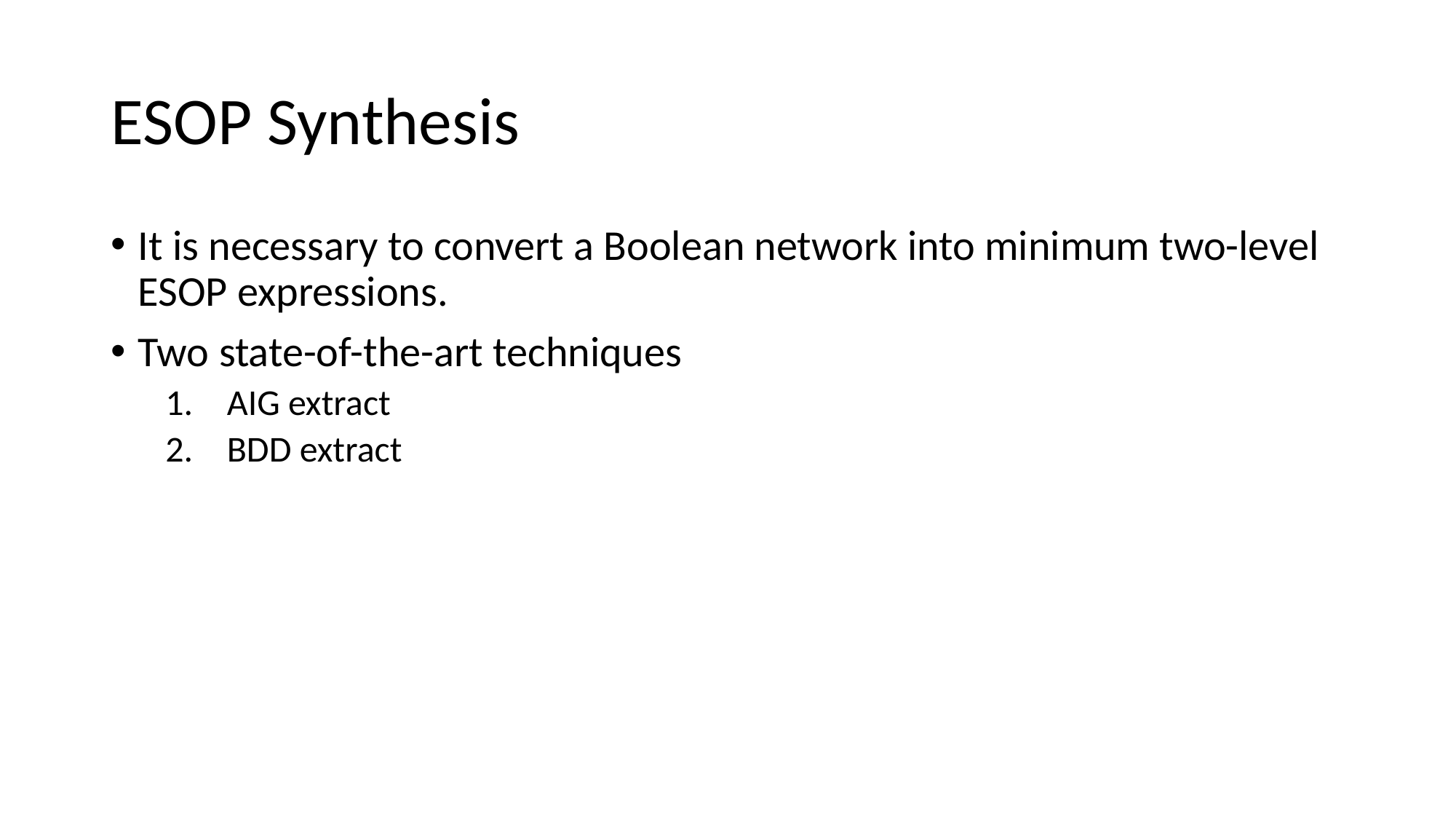

# ESOP Synthesis
It is necessary to convert a Boolean network into minimum two-level ESOP expressions.
Two state-of-the-art techniques
AIG extract
BDD extract